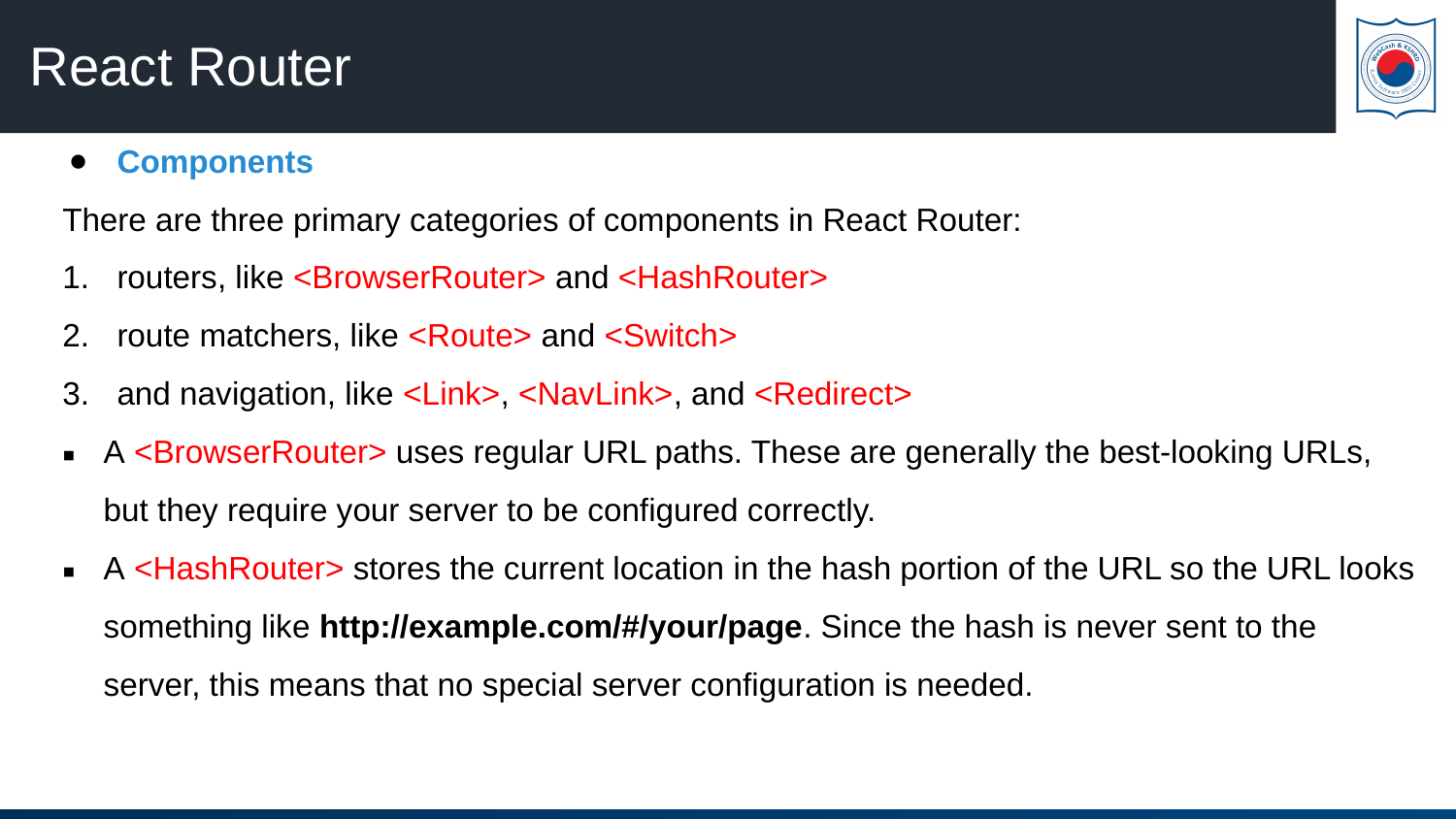

# React Router
Components
There are three primary categories of components in React Router:
routers, like <BrowserRouter> and <HashRouter>
route matchers, like <Route> and <Switch>
and navigation, like <Link>, <NavLink>, and <Redirect>
A <BrowserRouter> uses regular URL paths. These are generally the best-looking URLs, but they require your server to be configured correctly.
A <HashRouter> stores the current location in the hash portion of the URL so the URL looks something like http://example.com/#/your/page. Since the hash is never sent to the server, this means that no special server configuration is needed.